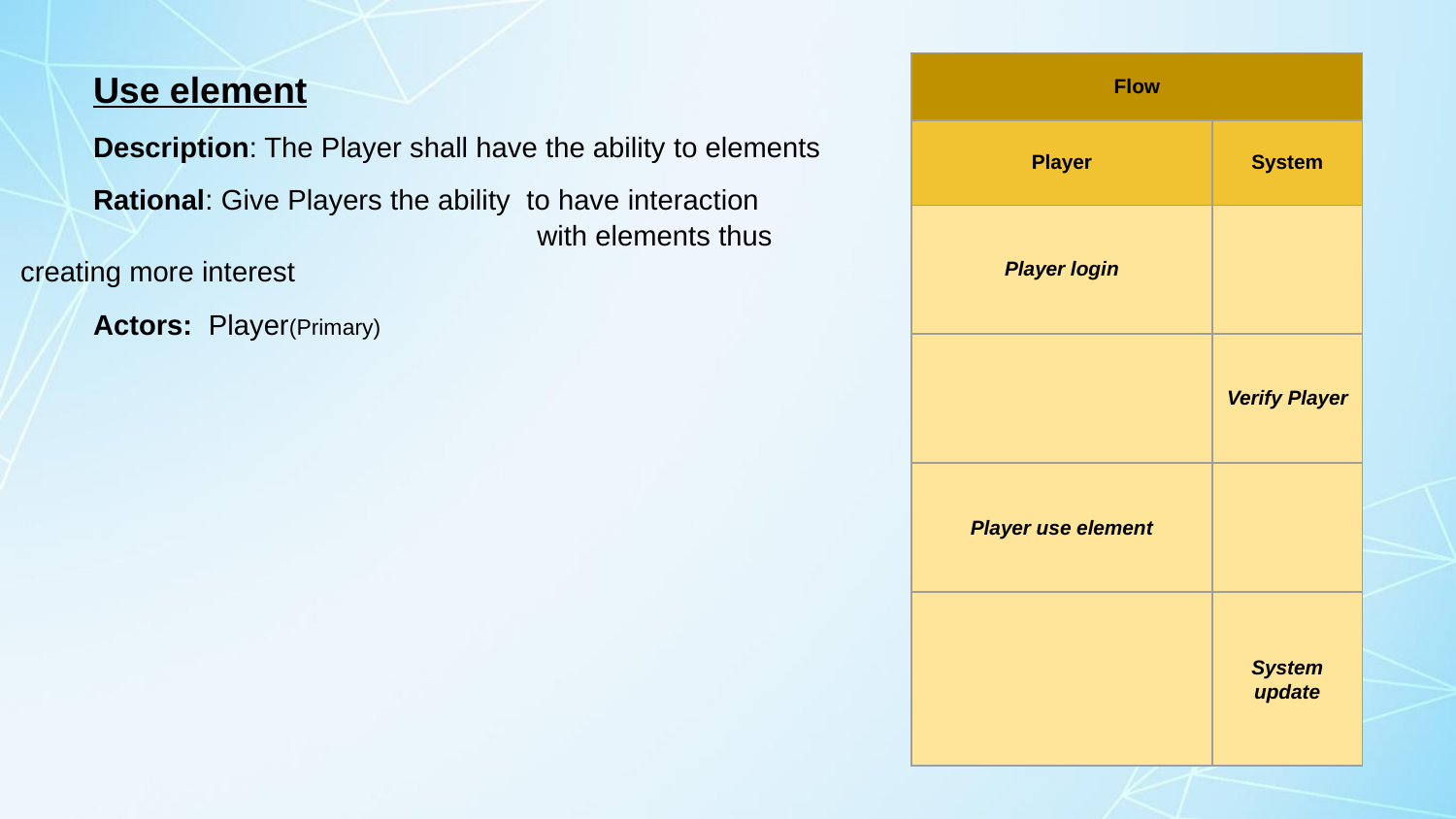

Use element
Description: The Player shall have the ability to elements
Rational: Give Players the ability  to have interaction                                              		          with elements thus creating more interest
Actors:  Player(Primary)

| Flow |  |  |
| --- | --- | --- |
| Player |  | System |
| Player login |  |  |
|  |  | Verify Player |
| Player use element |  |  |
|  |  | System update |